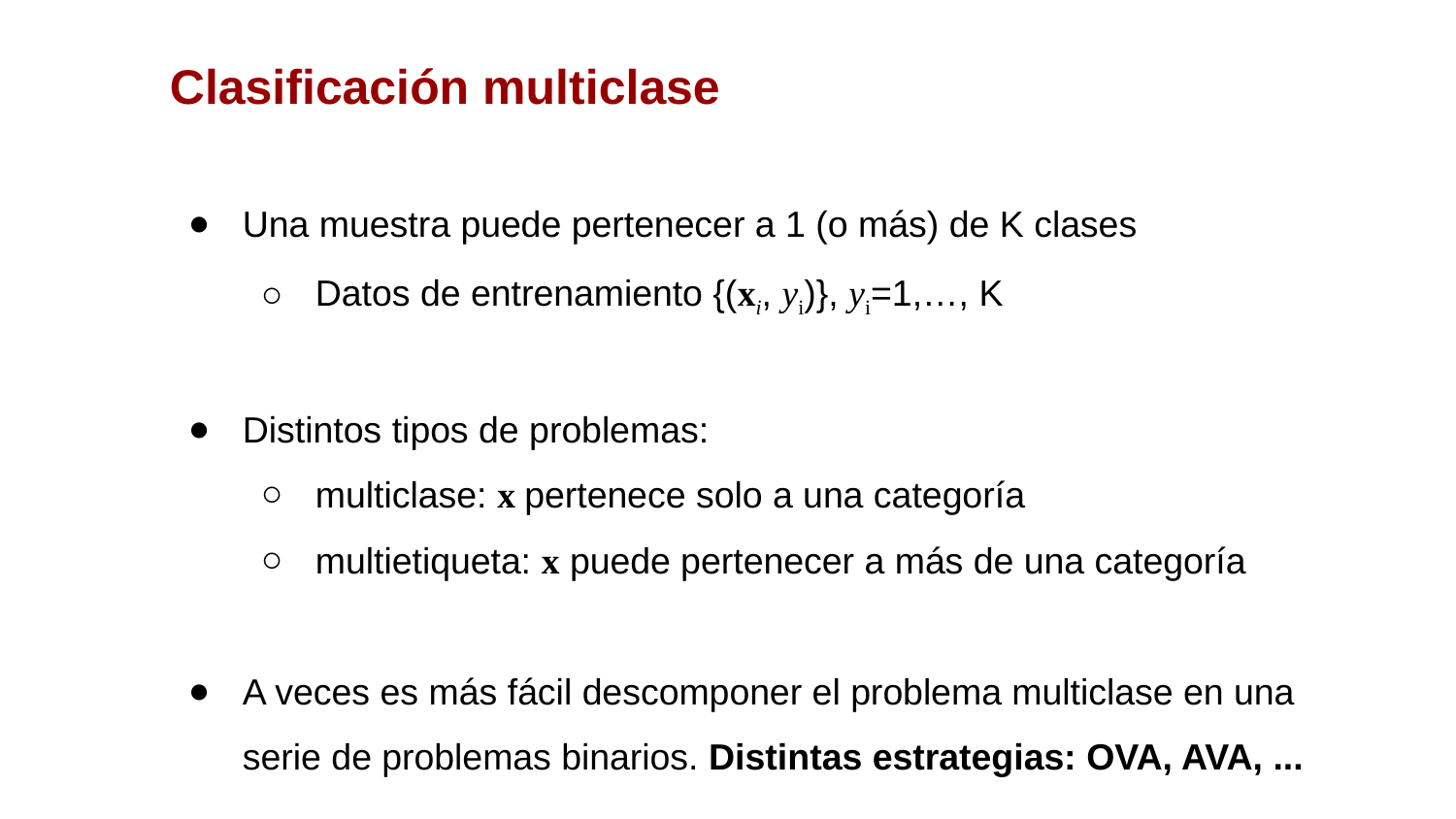

Clasificación multiclase

Una muestra puede pertenecer a 1 (o más) de K clases
Datos de entrenamiento {(xi, yi)}, yi=1,…, K
Distintos tipos de problemas:
multiclase: x pertenece solo a una categoría
multietiqueta: x puede pertenecer a más de una categoría
A veces es más fácil descomponer el problema multiclase en una serie de problemas binarios. Distintas estrategias: OVA, AVA, ...